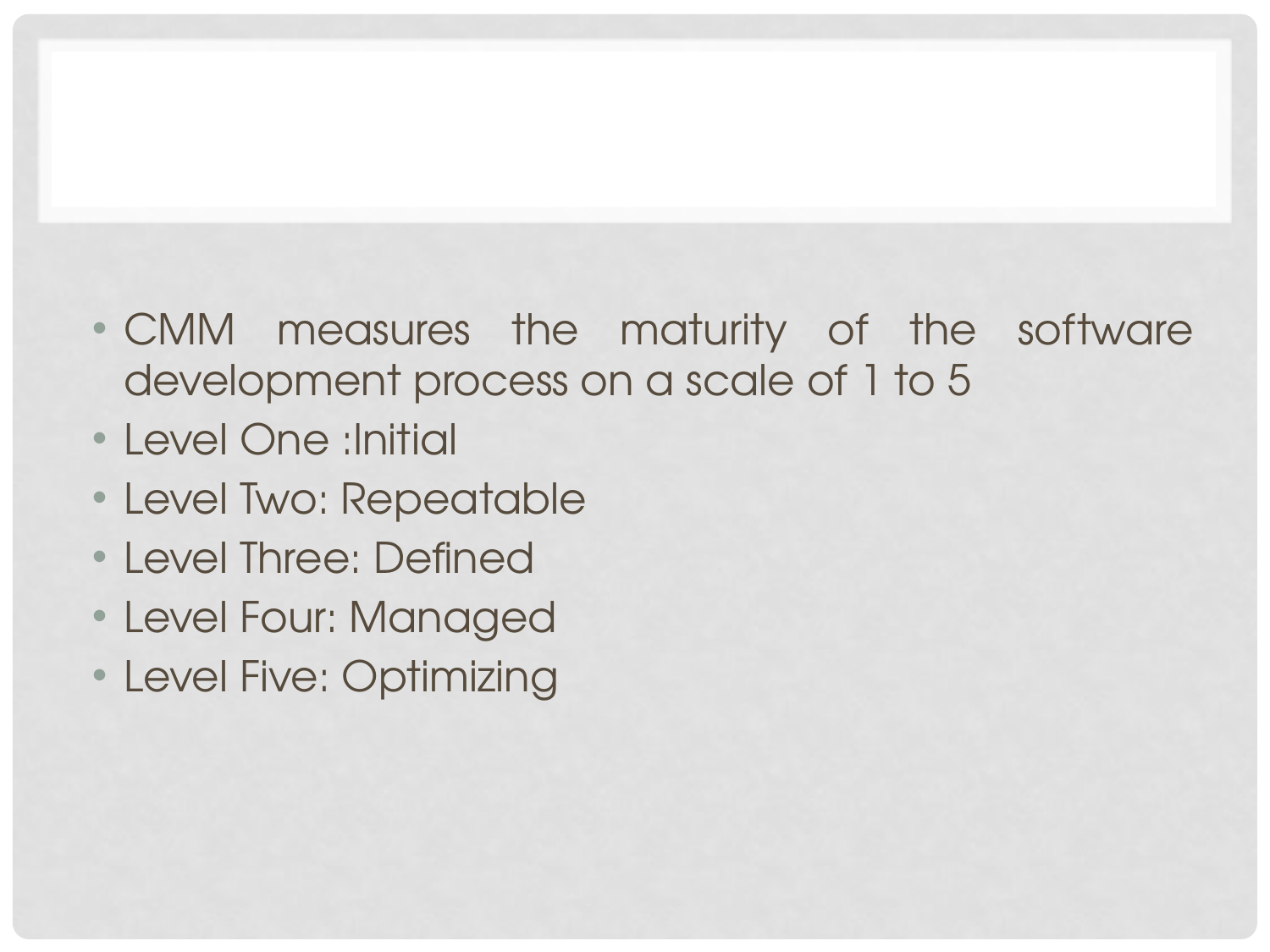

#
CMM measures the maturity of the software development process on a scale of 1 to 5
Level One :Initial
Level Two: Repeatable
Level Three: Defined
Level Four: Managed
Level Five: Optimizing